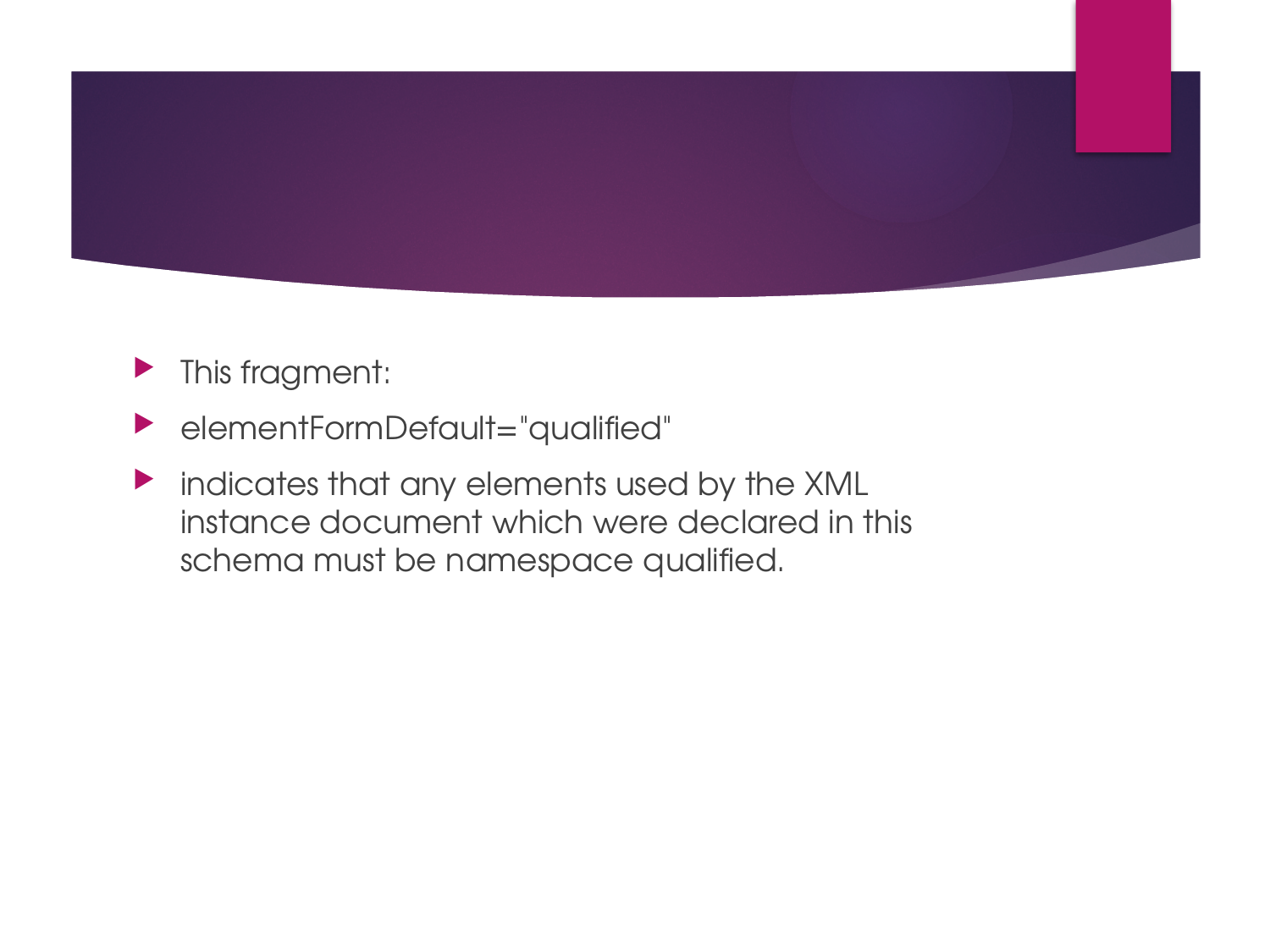

#
This fragment:
elementFormDefault="qualified"
indicates that any elements used by the XML instance document which were declared in this schema must be namespace qualified.